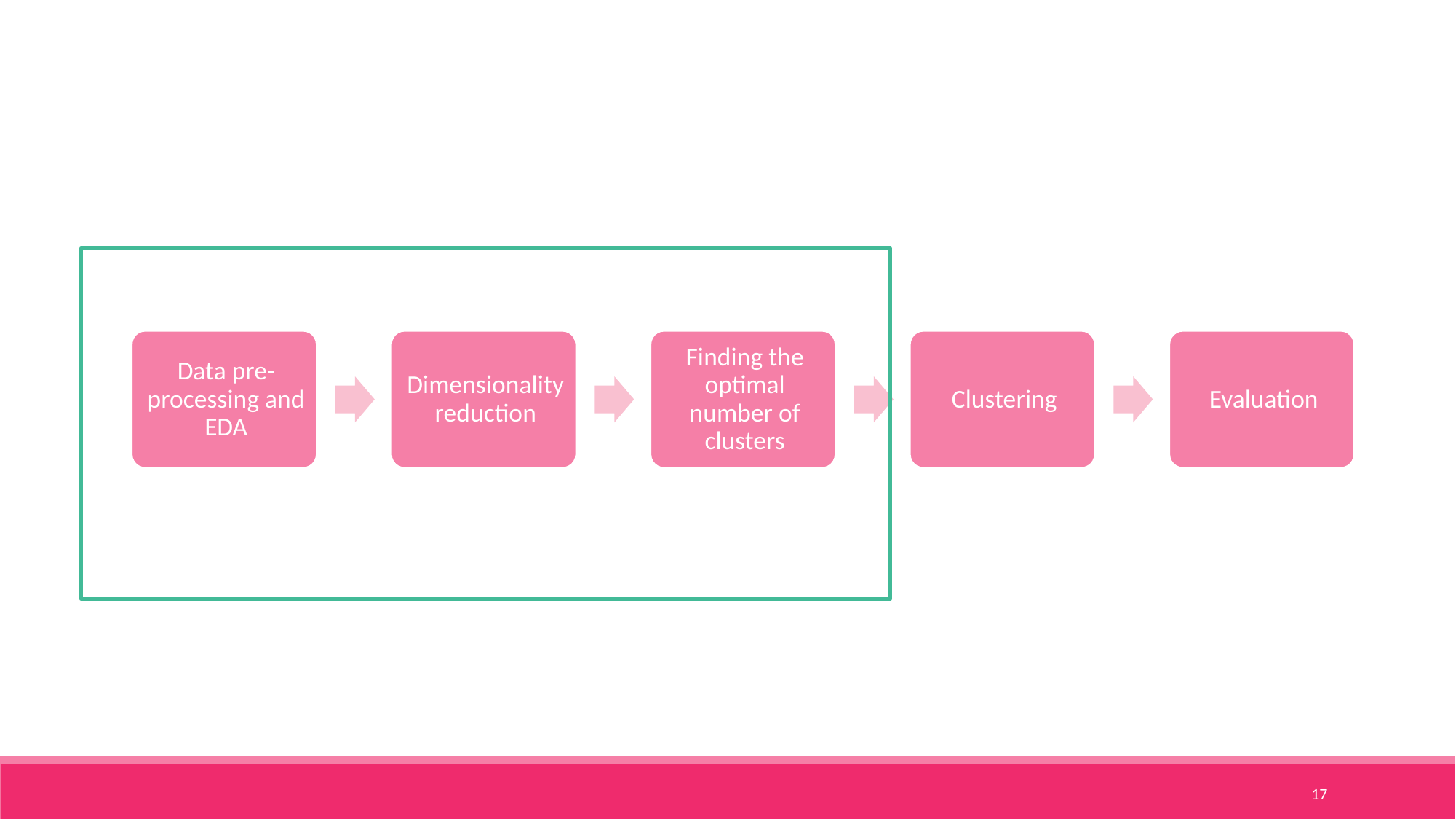

Data pre-processing and EDA

Dimensionality reduction

Finding the optimal number of clusters

Clustering

Evaluation

17